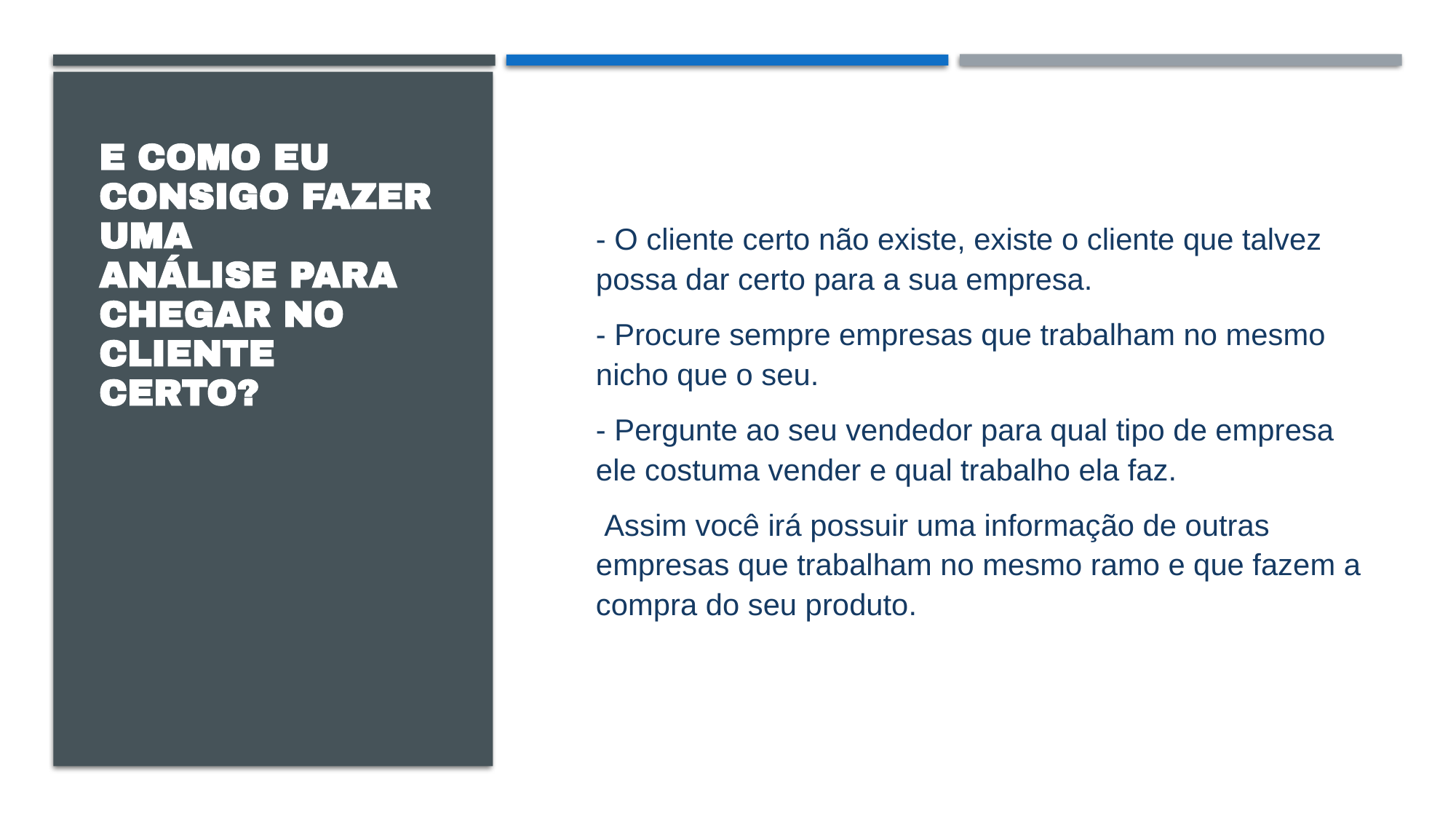

# E como eu consigo fazer uma análise para chegar no cliente certo?
- O cliente certo não existe, existe o cliente que talvez possa dar certo para a sua empresa.
- Procure sempre empresas que trabalham no mesmo nicho que o seu.
- Pergunte ao seu vendedor para qual tipo de empresa ele costuma vender e qual trabalho ela faz.
 Assim você irá possuir uma informação de outras empresas que trabalham no mesmo ramo e que fazem a compra do seu produto.